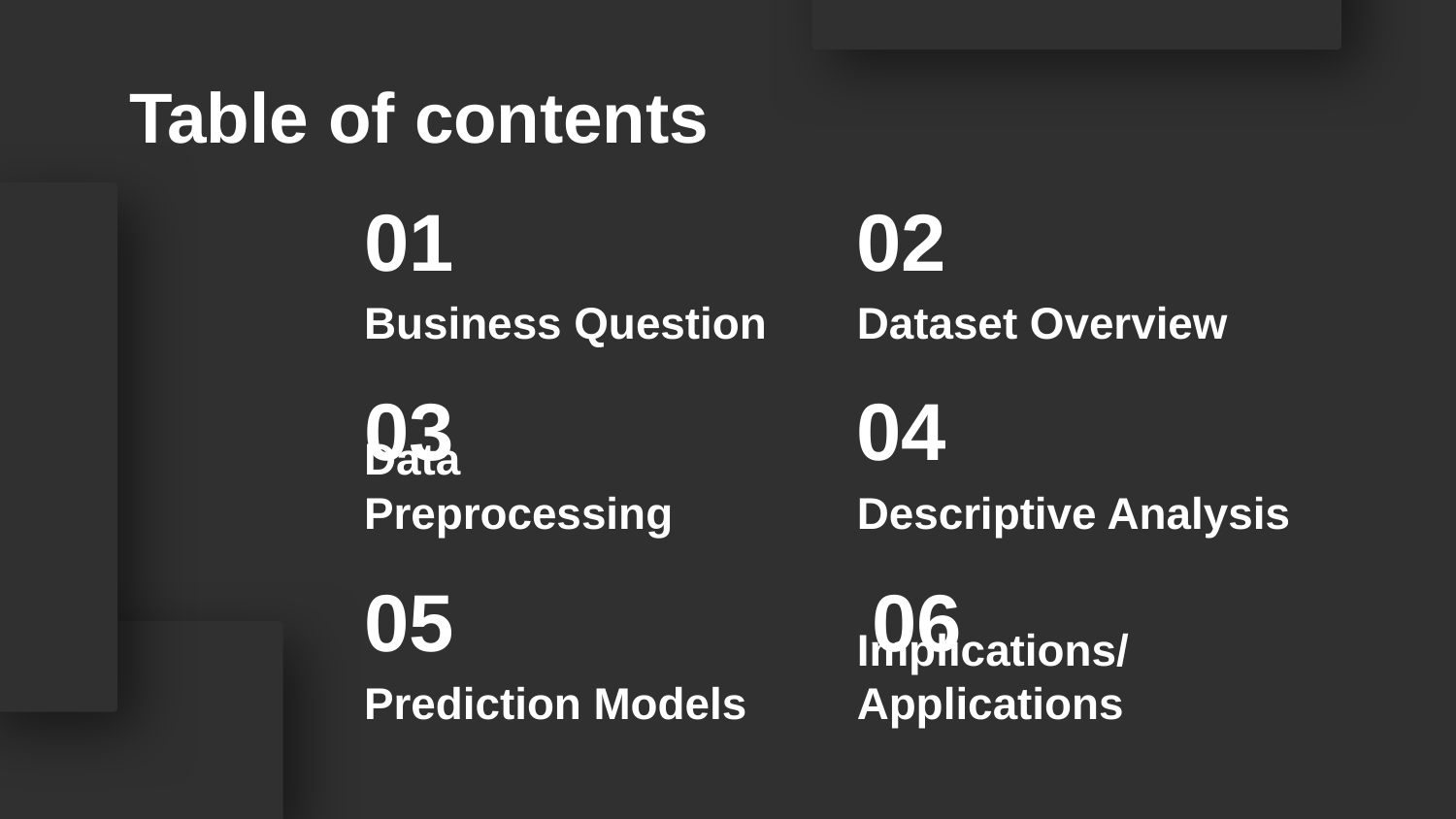

Table of contents
01
02
# Business Question
Dataset Overview
03
04
Data Preprocessing
Descriptive Analysis
05
06
Prediction Models
Implications/Applications